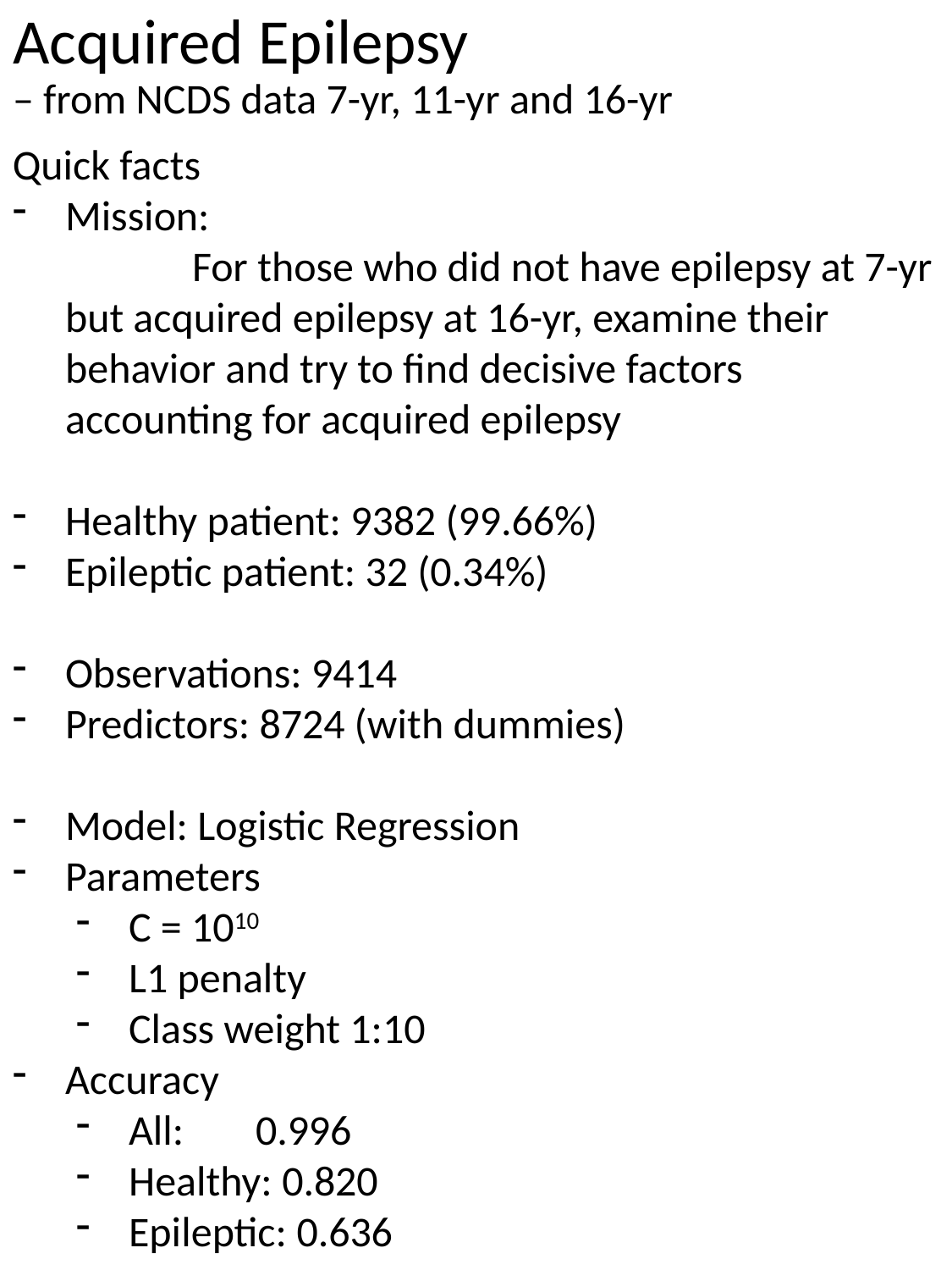

# Acquired Epilepsy – from NCDS data 7-yr, 11-yr and 16-yr
Quick facts
Mission:
	For those who did not have epilepsy at 7-yr but acquired epilepsy at 16-yr, examine their behavior and try to find decisive factors accounting for acquired epilepsy
Healthy patient: 9382 (99.66%)
Epileptic patient: 32 (0.34%)
Observations: 9414
Predictors: 8724 (with dummies)

Model: Logistic Regression
Parameters
C = 1010
L1 penalty
Class weight 1:10
Accuracy
All: 	0.996
Healthy: 0.820
Epileptic: 0.636
32